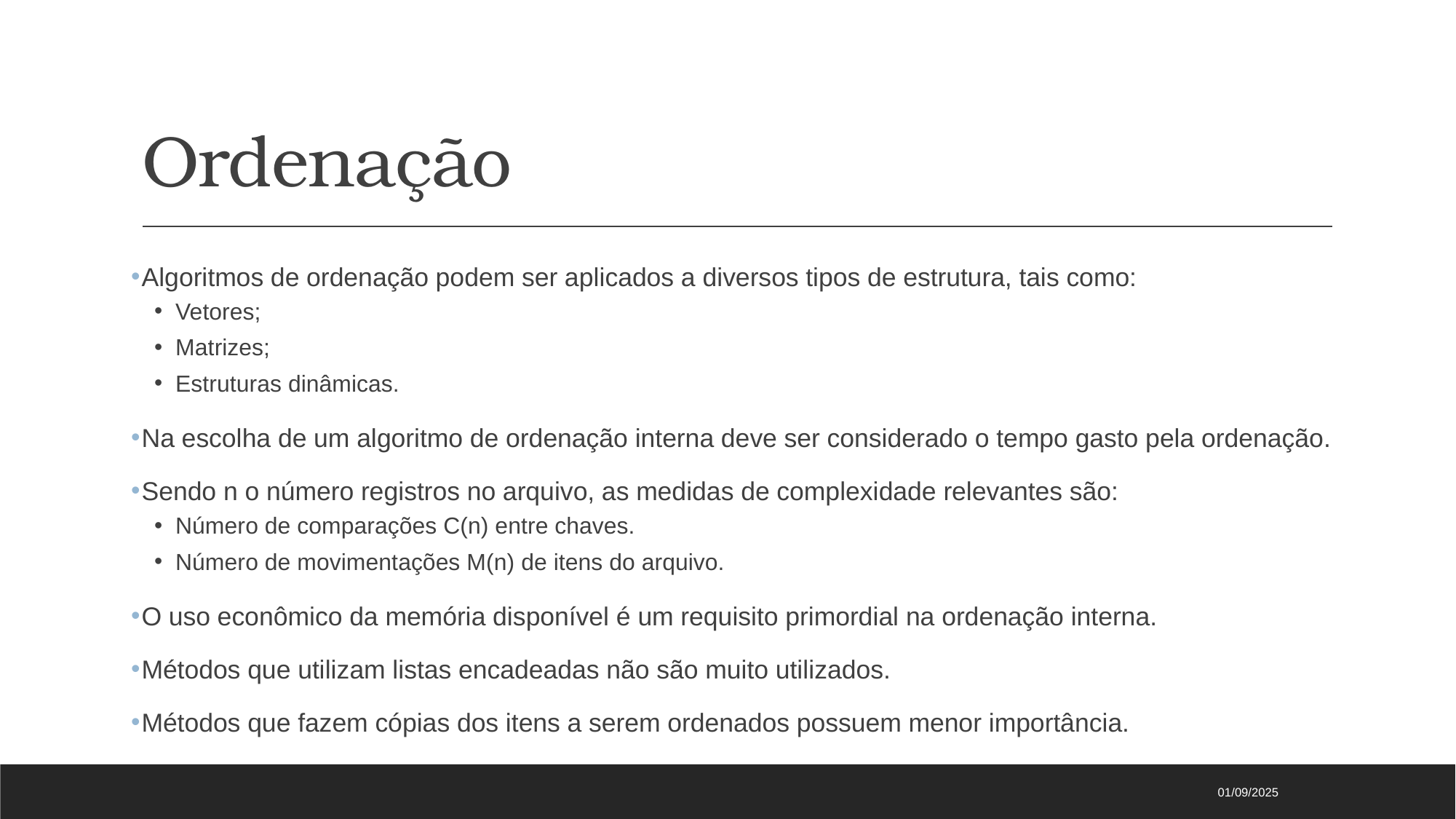

# Ordenação
Algoritmos de ordenação podem ser aplicados a diversos tipos de estrutura, tais como:
Vetores;
Matrizes;
Estruturas dinâmicas.
Na escolha de um algoritmo de ordenação interna deve ser considerado o tempo gasto pela ordenação.
Sendo n o número registros no arquivo, as medidas de complexidade relevantes são:
Número de comparações C(n) entre chaves.
Número de movimentações M(n) de itens do arquivo.
O uso econômico da memória disponível é um requisito primordial na ordenação interna.
Métodos que utilizam listas encadeadas não são muito utilizados.
Métodos que fazem cópias dos itens a serem ordenados possuem menor importância.
01/09/2025